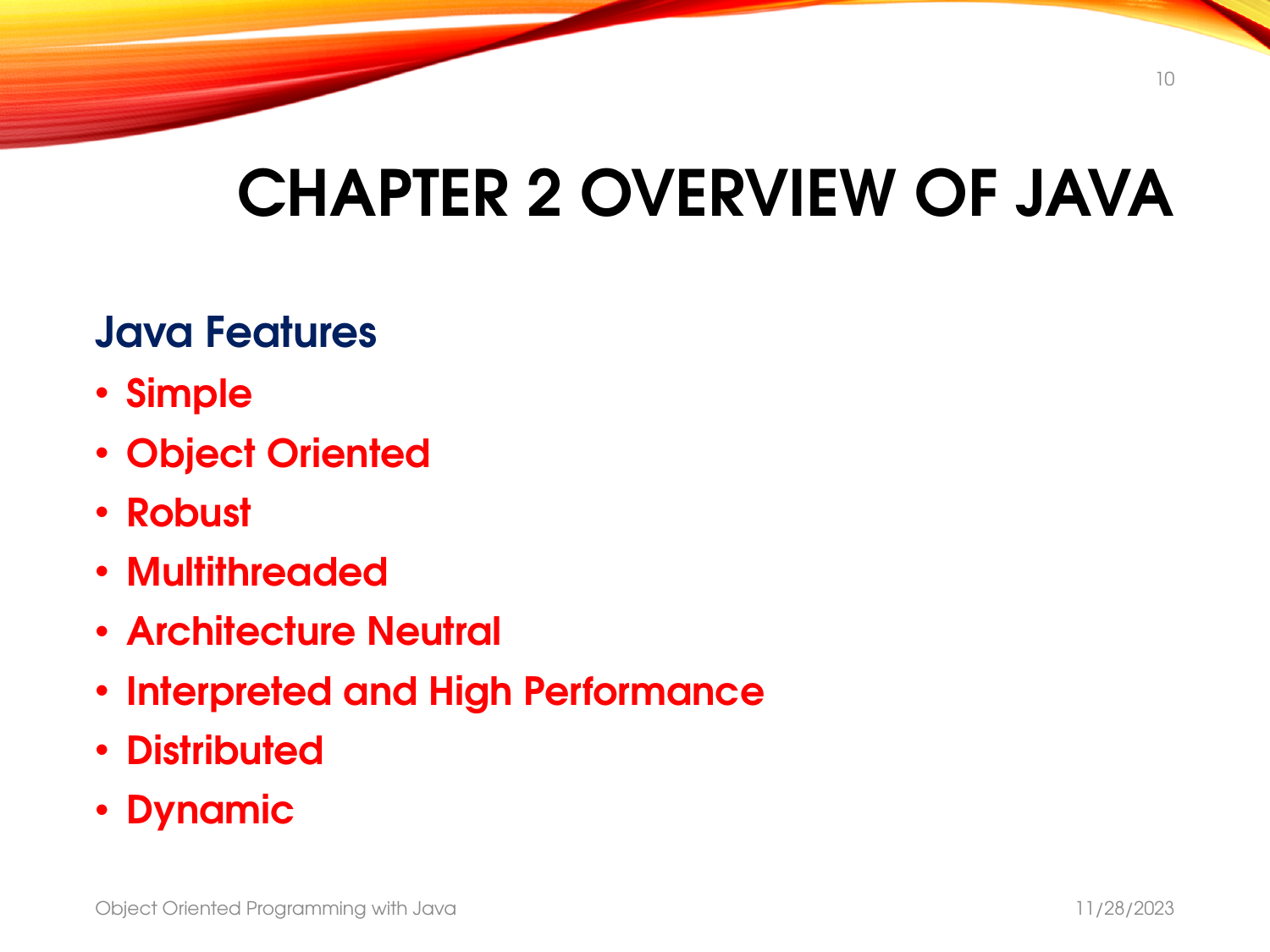

10
# Chapter 2 Overview of Java
Java Features
Simple
Object Oriented
Robust
Multithreaded
Architecture Neutral
Interpreted and High Performance
Distributed
Dynamic
Object Oriented Programming with Java
11/28/2023